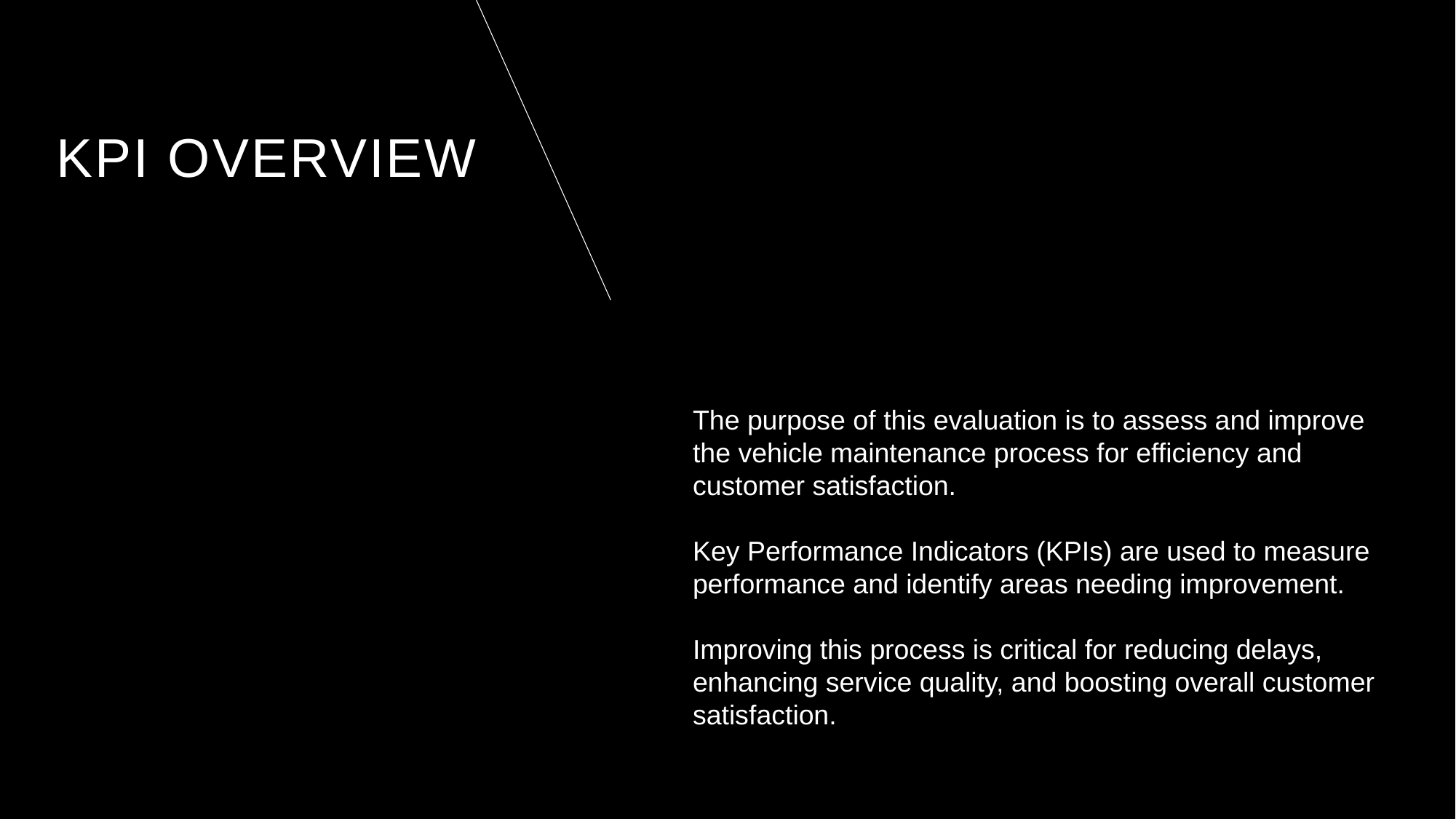

# KPI Overview
The purpose of this evaluation is to assess and improve the vehicle maintenance process for efficiency and customer satisfaction.

Key Performance Indicators (KPIs) are used to measure performance and identify areas needing improvement.

Improving this process is critical for reducing delays, enhancing service quality, and boosting overall customer satisfaction.